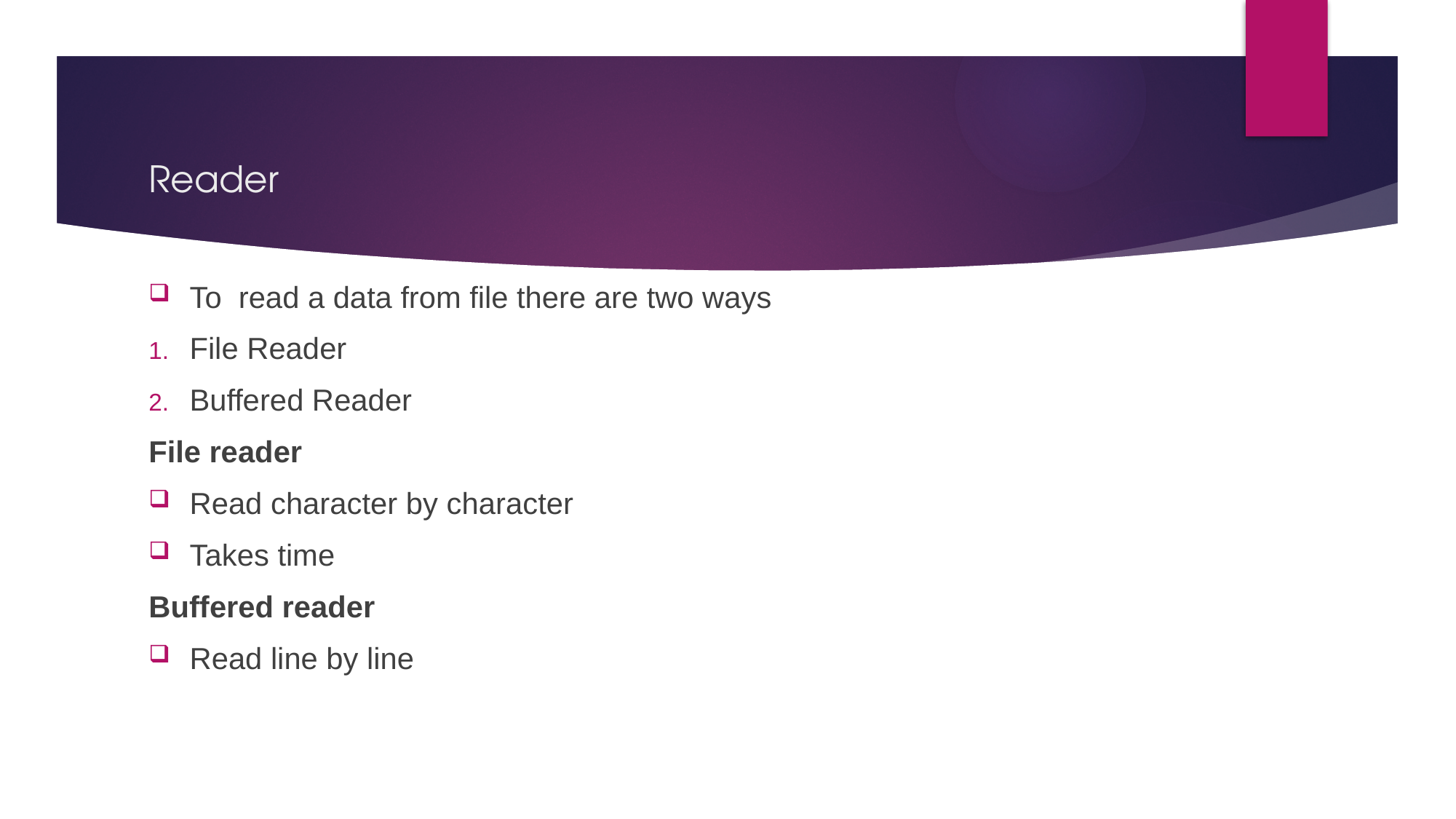

# Reader
To  read a data from file there are two ways
File Reader
Buffered Reader
File reader
Read character by character
Takes time
Buffered reader
Read line by line